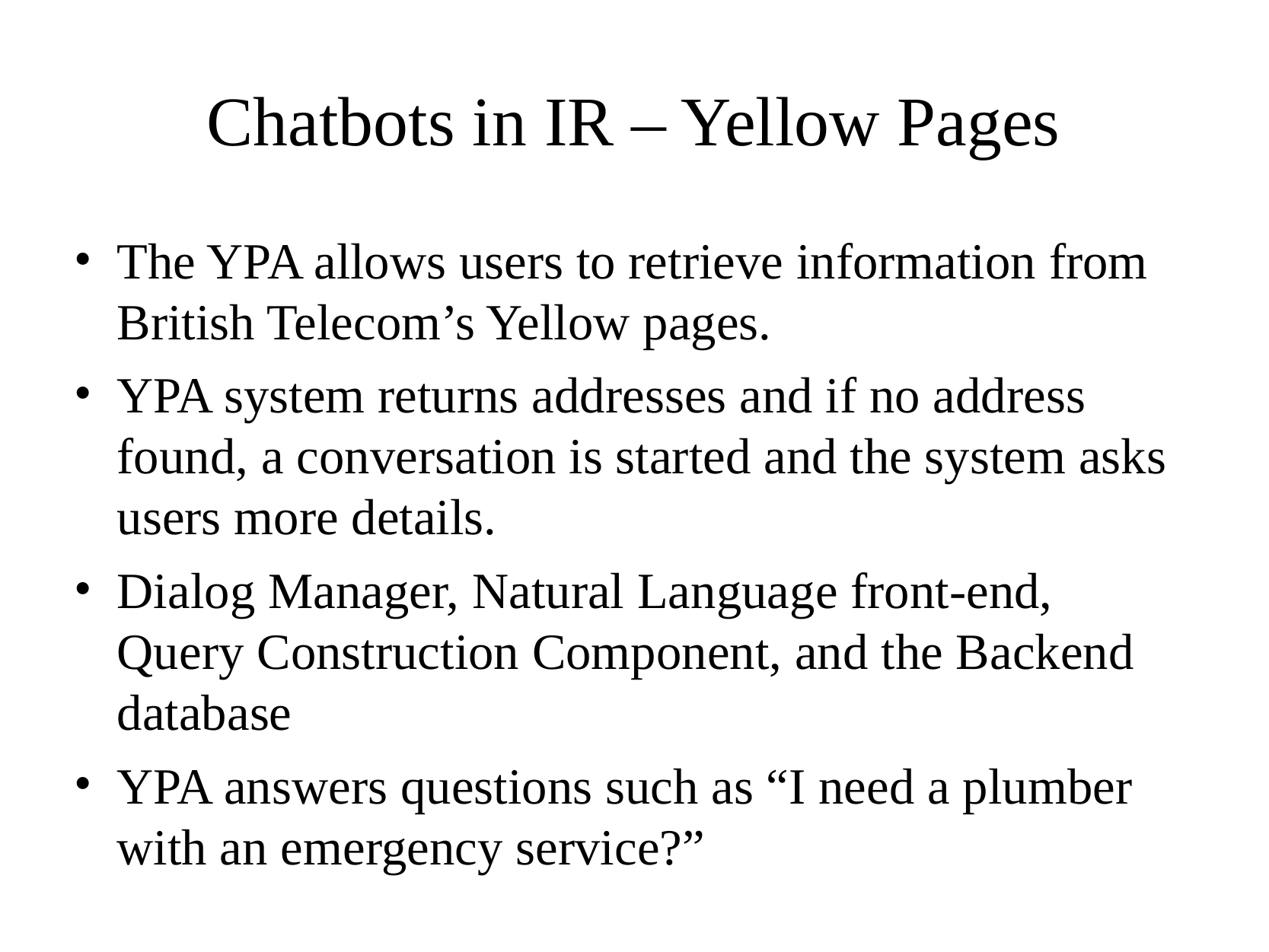

Chatbots in IR – Yellow Pages
The YPA allows users to retrieve information from British Telecom’s Yellow pages.
YPA system returns addresses and if no address found, a conversation is started and the system asks users more details.
Dialog Manager, Natural Language front-end, Query Construction Component, and the Backend database
YPA answers questions such as “I need a plumber with an emergency service?”